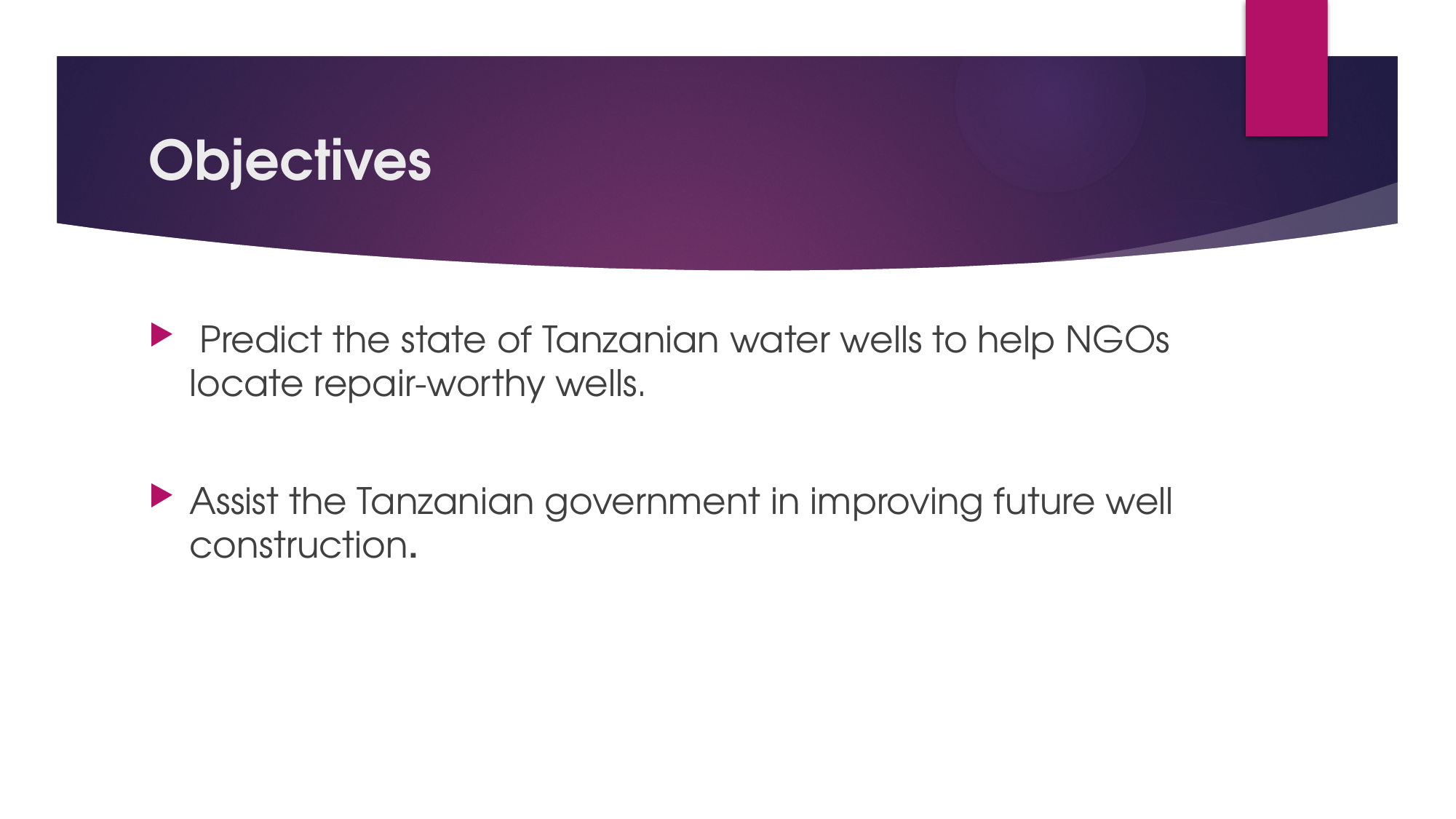

# Objectives
 Predict the state of Tanzanian water wells to help NGOs locate repair-worthy wells.

Assist the Tanzanian government in improving future well construction.